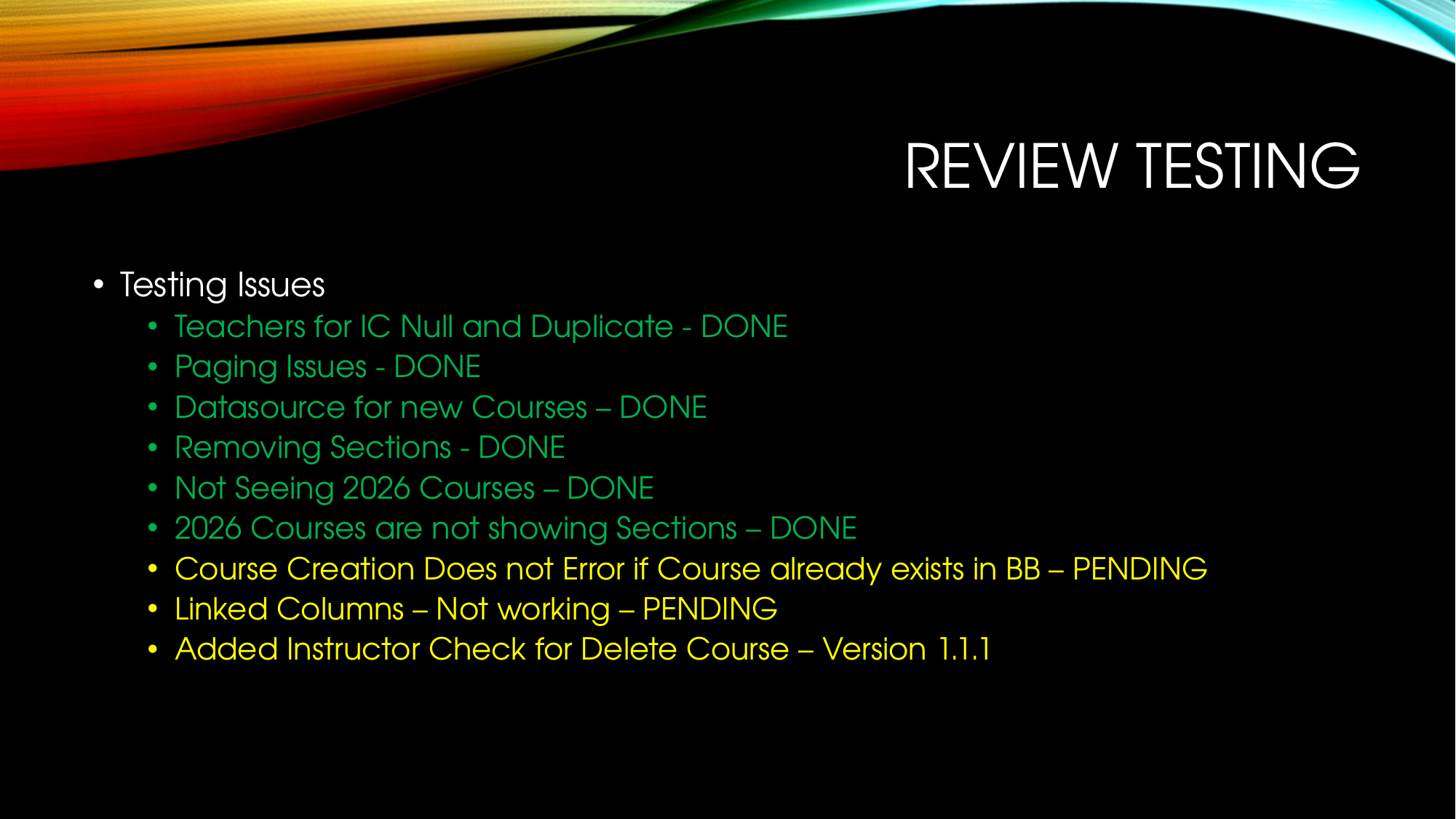

# Review Testing
Testing Issues
Teachers for IC Null and Duplicate - DONE
Paging Issues - DONE
Datasource for new Courses – DONE
Removing Sections - DONE
Not Seeing 2026 Courses – DONE
2026 Courses are not showing Sections – DONE
Course Creation Does not Error if Course already exists in BB – PENDING
Linked Columns – Not working – PENDING
Added Instructor Check for Delete Course – Version 1.1.1